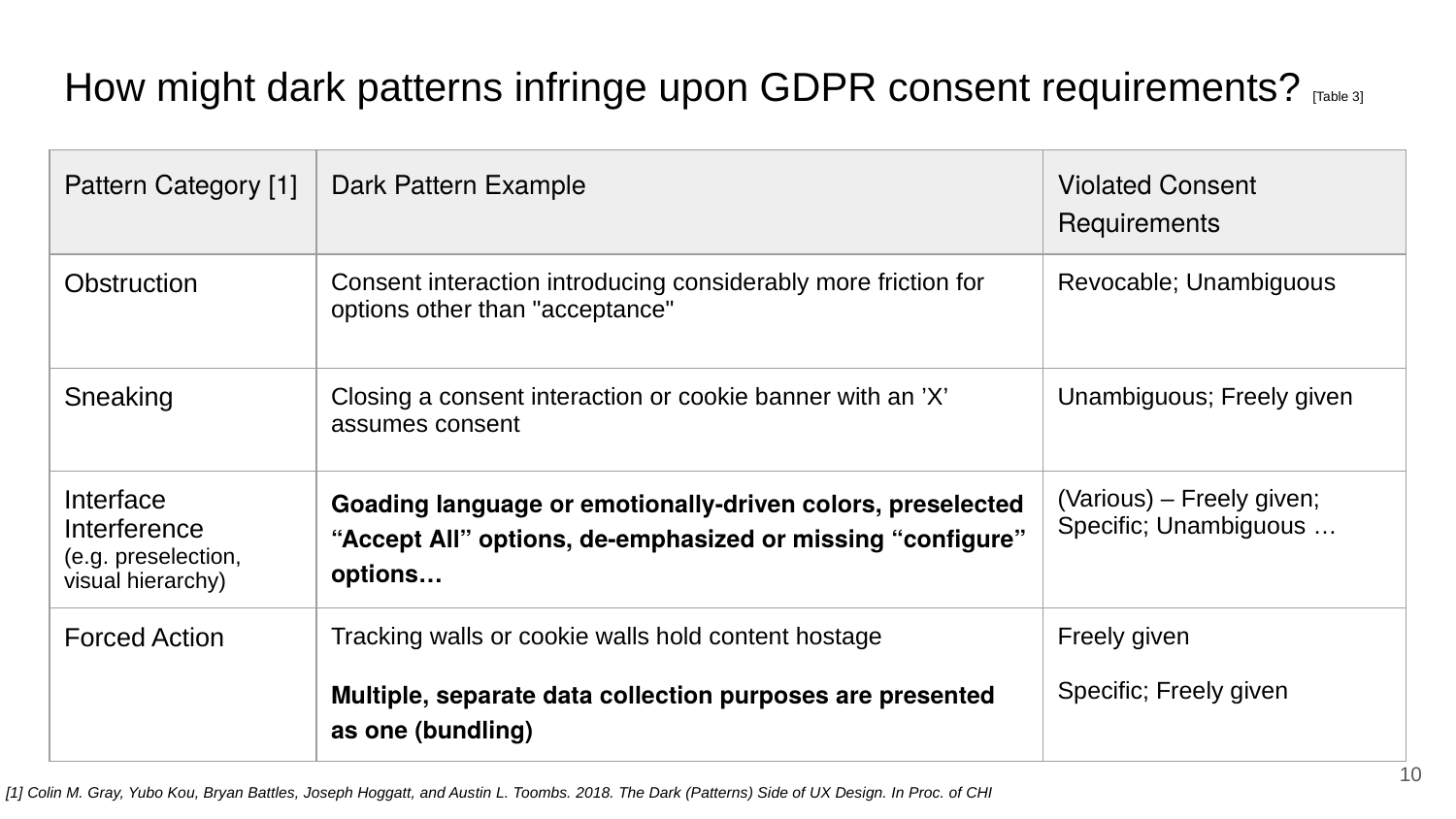

# How might dark patterns infringe upon GDPR consent requirements? [Table 3]
| Pattern Category [1] | Dark Pattern Example | Violated Consent Requirements |
| --- | --- | --- |
| Obstruction | Consent interaction introducing considerably more friction for options other than "acceptance" | Revocable; Unambiguous |
| Sneaking | Closing a consent interaction or cookie banner with an ’X’ assumes consent | Unambiguous; Freely given |
| Interface Interference (e.g. preselection, visual hierarchy) | Goading language or emotionally-driven colors, preselected “Accept All” options, de-emphasized or missing “configure” options… | (Various) – Freely given; Specific; Unambiguous … |
| Forced Action | Tracking walls or cookie walls hold content hostage Multiple, separate data collection purposes are presented as one (bundling) | Freely given Specific; Freely given |
10
[1] Colin M. Gray, Yubo Kou, Bryan Battles, Joseph Hoggatt, and Austin L. Toombs. 2018. The Dark (Patterns) Side of UX Design. In Proc. of CHI